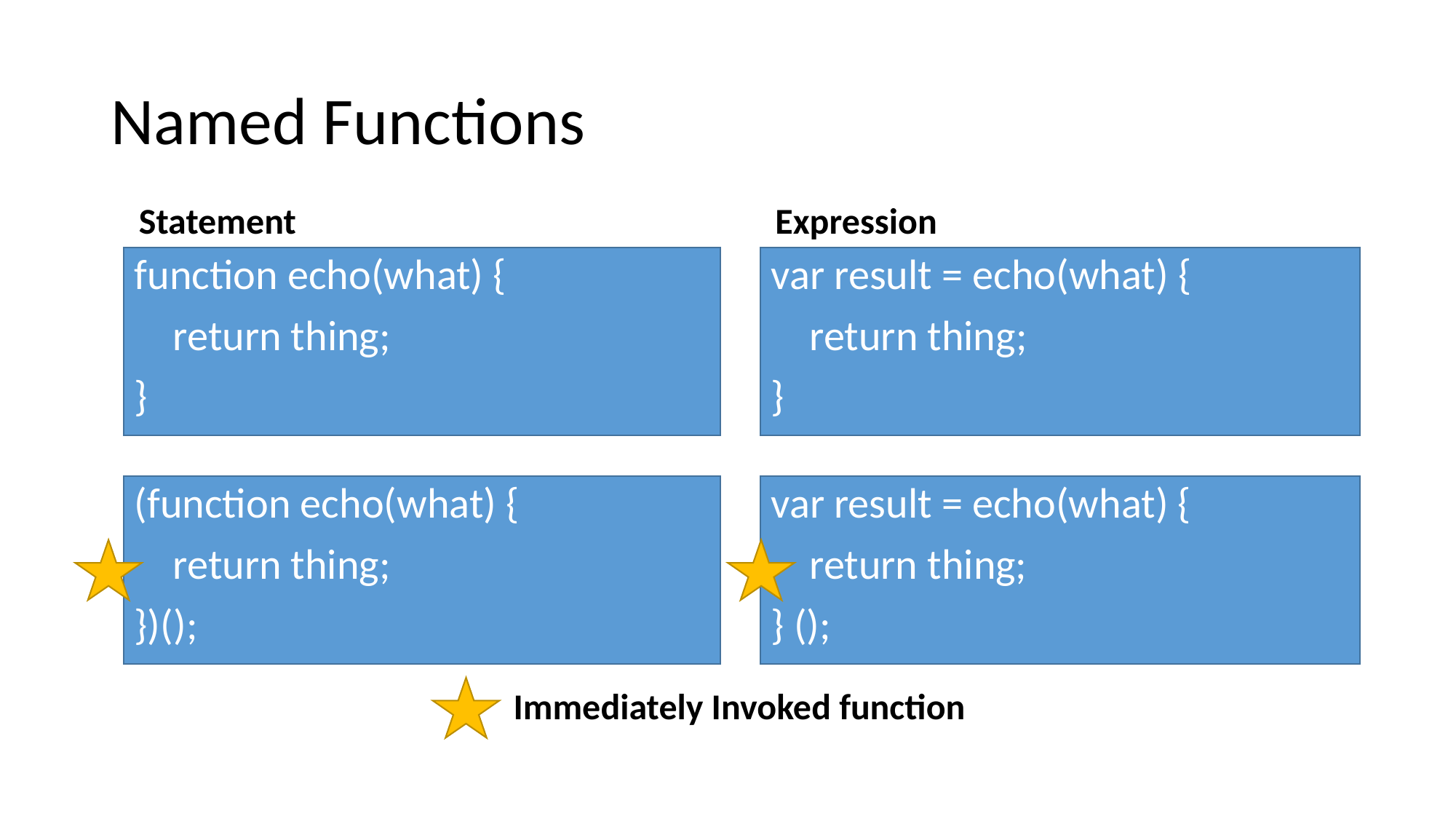

# Named Functions
Statement
Expression
function echo(what) {
    return thing;
}
var result = echo(what) {
    return thing;
}

(function echo(what) {
    return thing;
})();
var result = echo(what) {
    return thing;
} ();

Immediately Invoked function